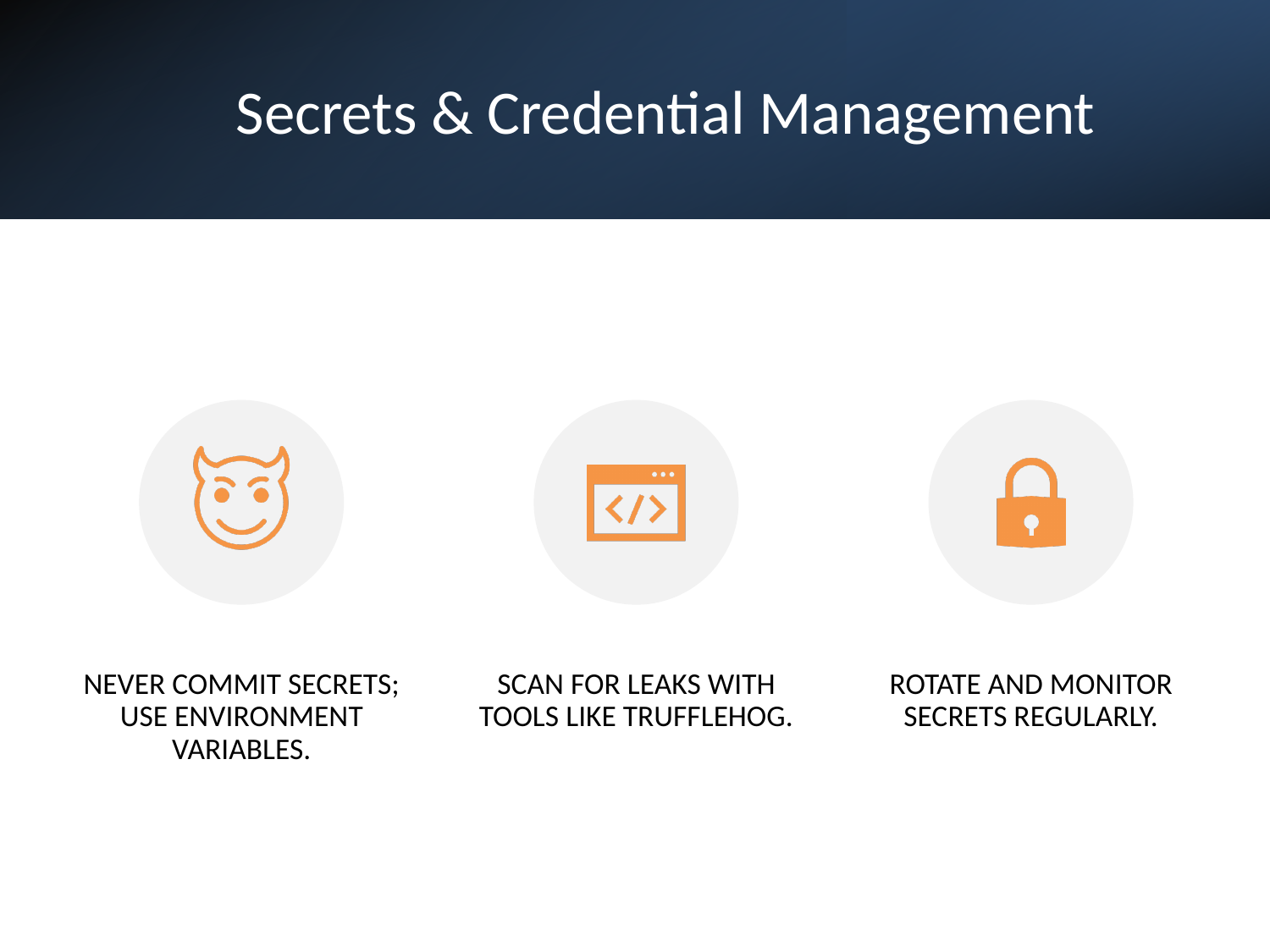

# Secrets & Credential Management
Never commit secrets; use environment variables.
Scan for leaks with tools like TruffleHog.
Rotate and monitor secrets regularly.